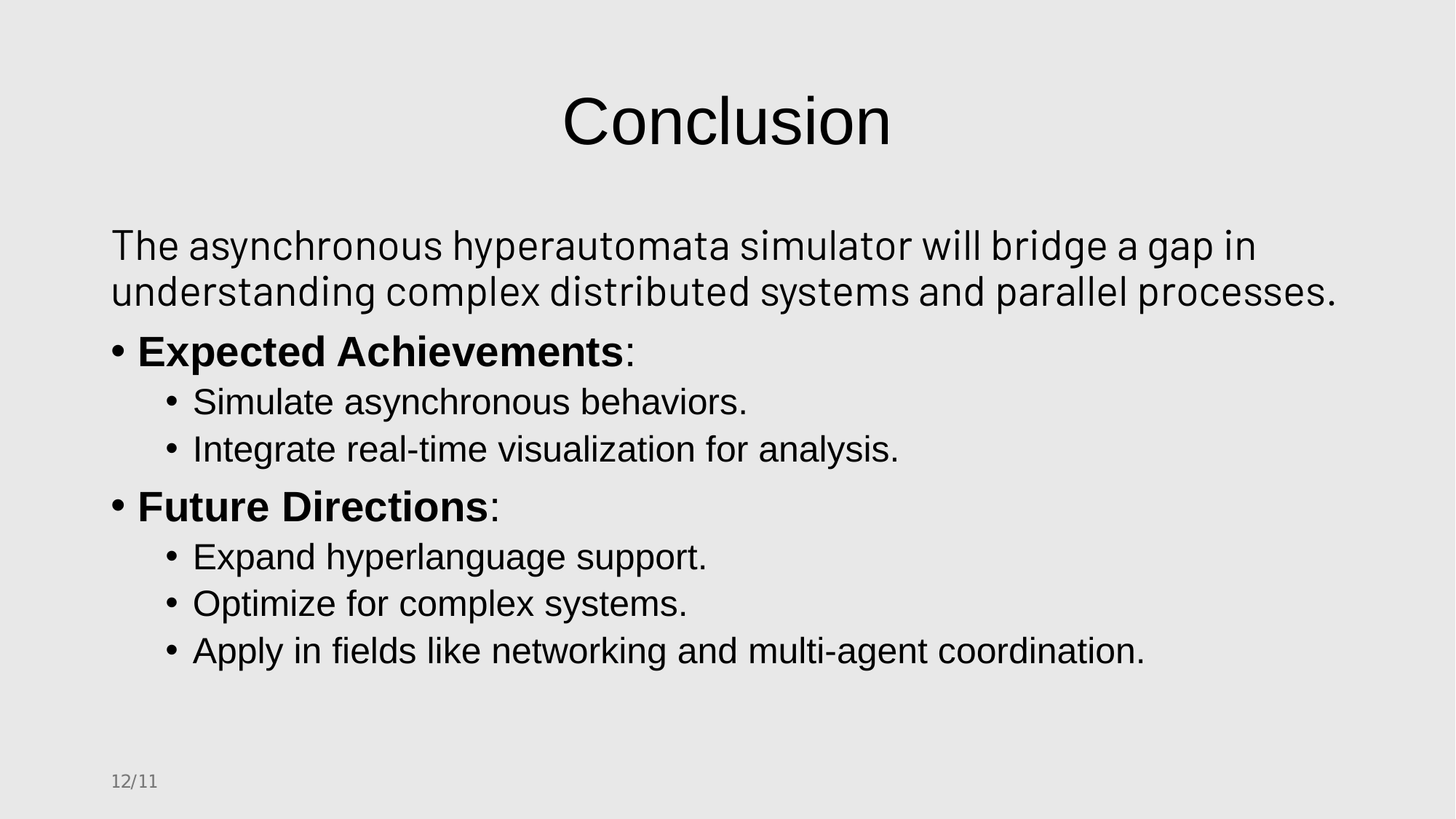

# Conclusion
The asynchronous hyperautomata simulator will bridge a gap in understanding complex distributed systems and parallel processes.
Expected Achievements:
Simulate asynchronous behaviors.
Integrate real-time visualization for analysis.
Future Directions:
Expand hyperlanguage support.
Optimize for complex systems.
Apply in fields like networking and multi-agent coordination.

11/12